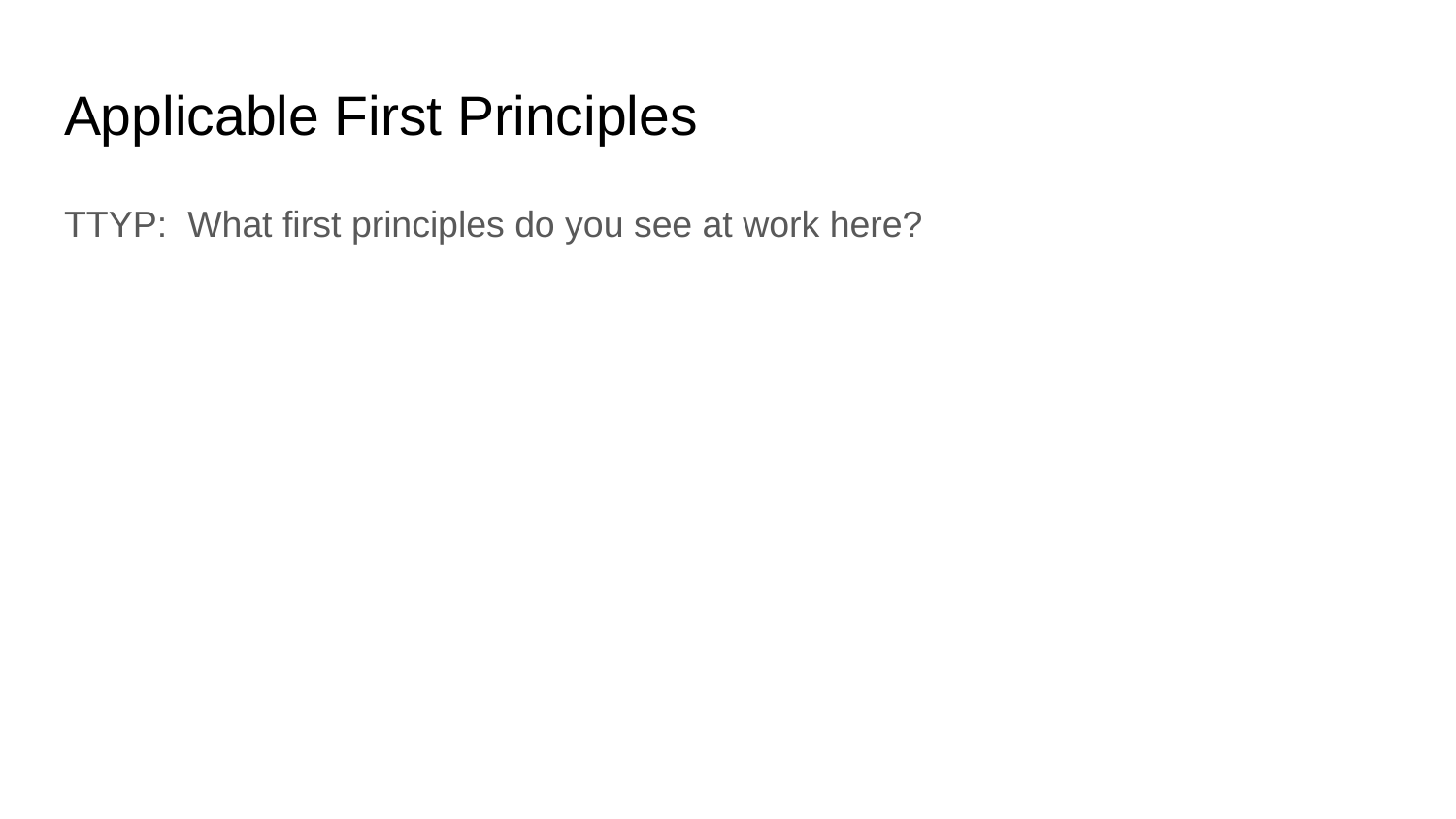

# Applicable First Principles
TTYP:  What first principles do you see at work here?